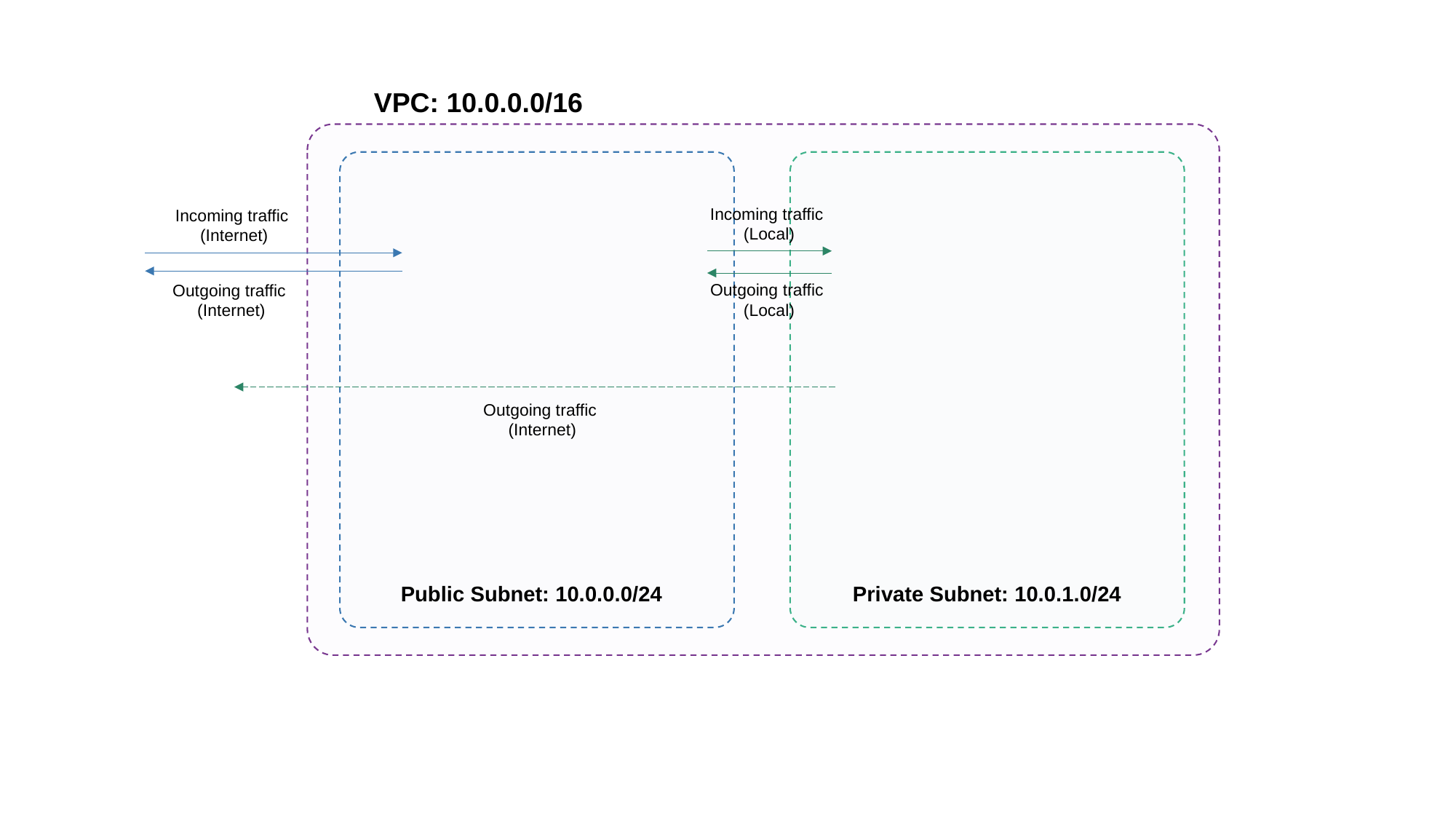

VPC: 10.0.0.0/16

Incoming traffic
(Local)
Incoming traffic
(Internet)
Outgoing traffic
(Local)
Outgoing traffic
(Internet)
Outgoing traffic
(Internet)
Public Subnet: 10.0.0.0/24
Private Subnet: 10.0.1.0/24